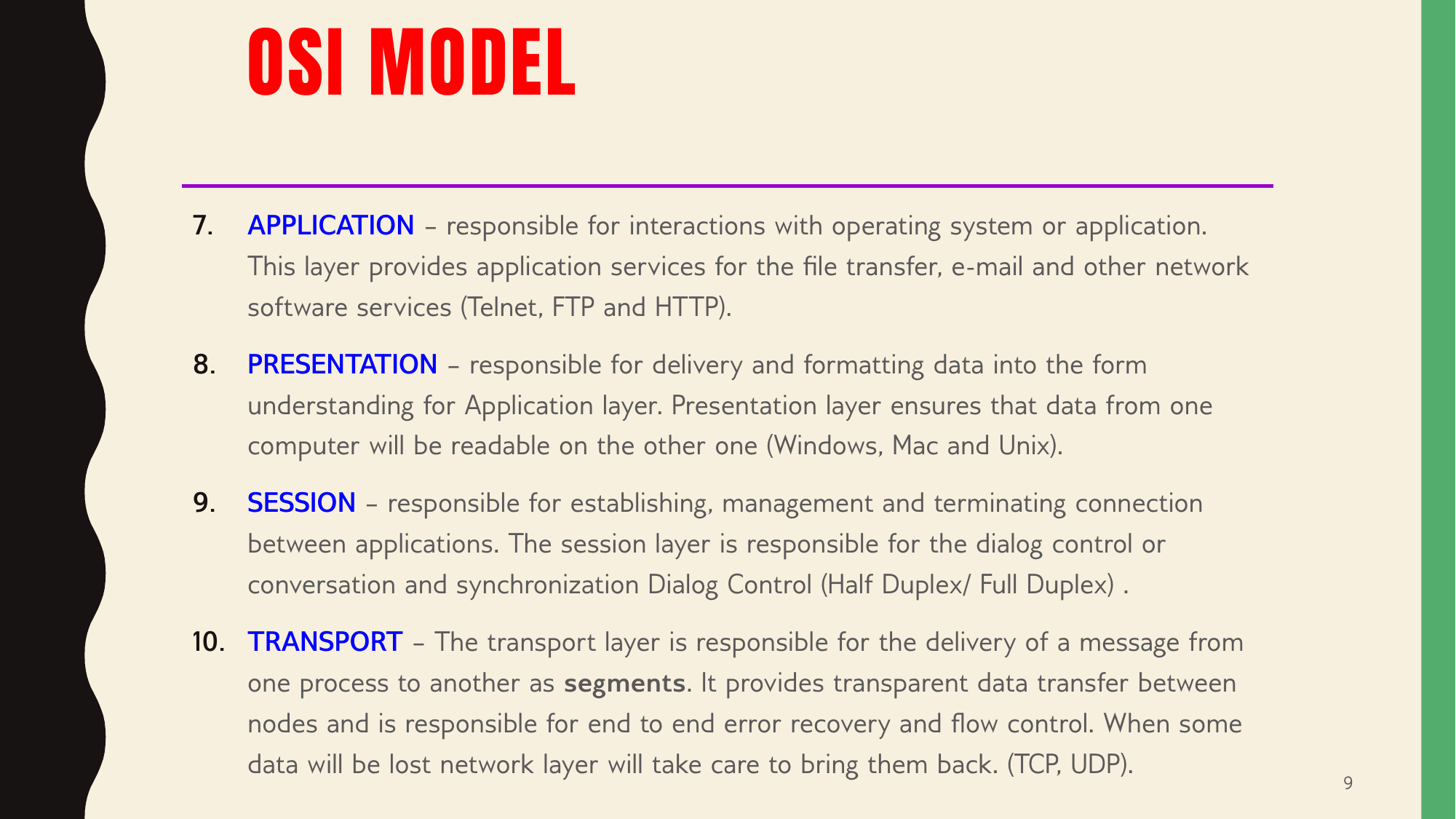

# OSI Model
APPLICATION – responsible for interactions with operating system or application. This layer provides application services for the file transfer, e-mail and other network software services (Telnet, FTP and HTTP).
PRESENTATION – responsible for delivery and formatting data into the form understanding for Application layer. Presentation layer ensures that data from one computer will be readable on the other one (Windows, Mac and Unix).
SESSION – responsible for establishing, management and terminating connection between applications. The session layer is responsible for the dialog control or conversation and synchronization Dialog Control (Half Duplex/ Full Duplex) .
TRANSPORT – The transport layer is responsible for the delivery of a message from one process to another as segments. It provides transparent data transfer between nodes and is responsible for end to end error recovery and flow control. When some data will be lost network layer will take care to bring them back. (TCP, UDP).
9